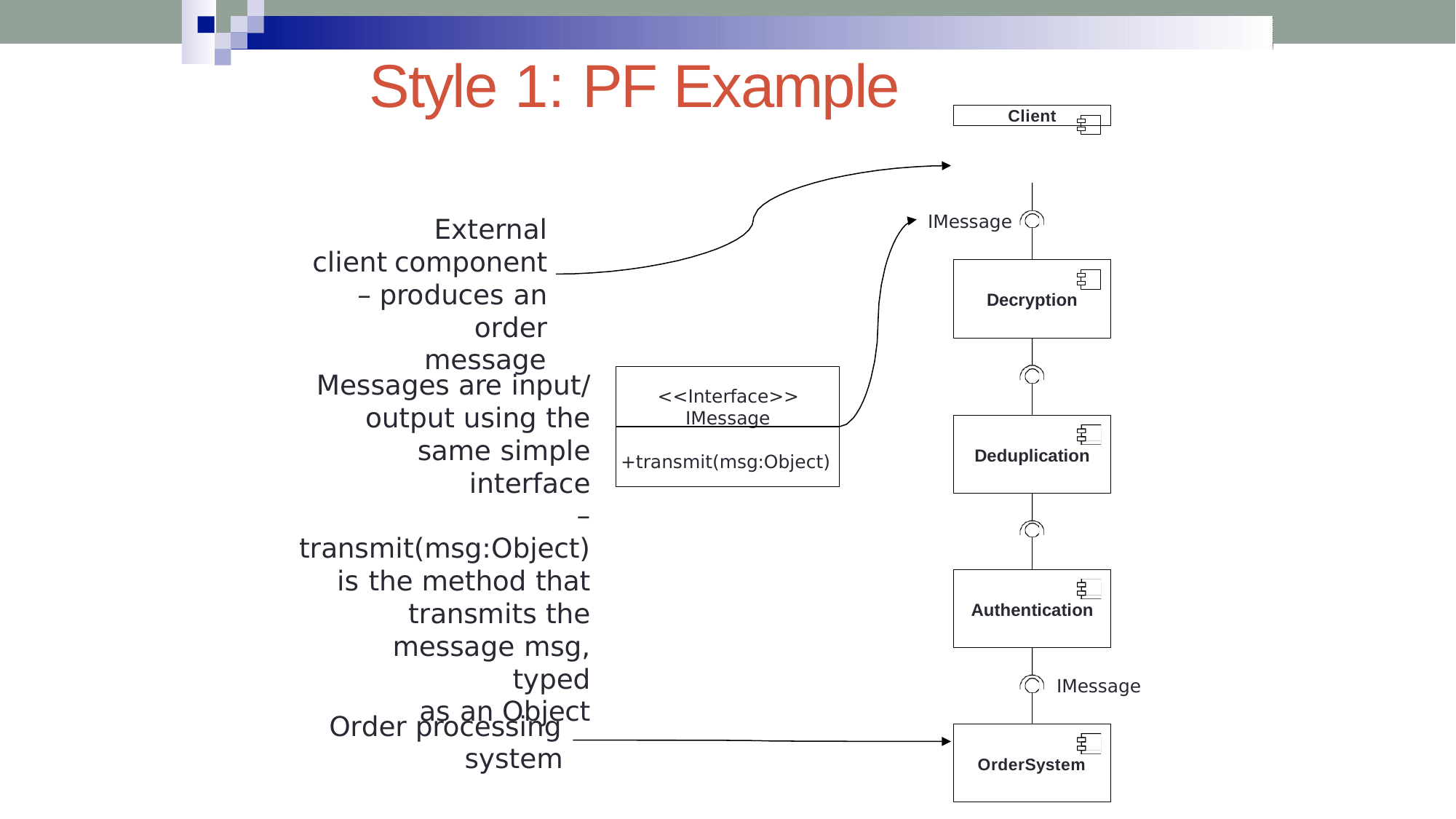

# Style 1: PF Example

Client

IMessage
External client component – produces an order
message

Decryption

Messages are input/ output using the same simple interface
–
transmit(msg:Object) is the method that transmits the message msg, typed
as an Object

<<Interface>>
IMessage

Deduplication
+transmit(msg:Object)

Authentication

IMessage

Order processing
system

OrderSystem